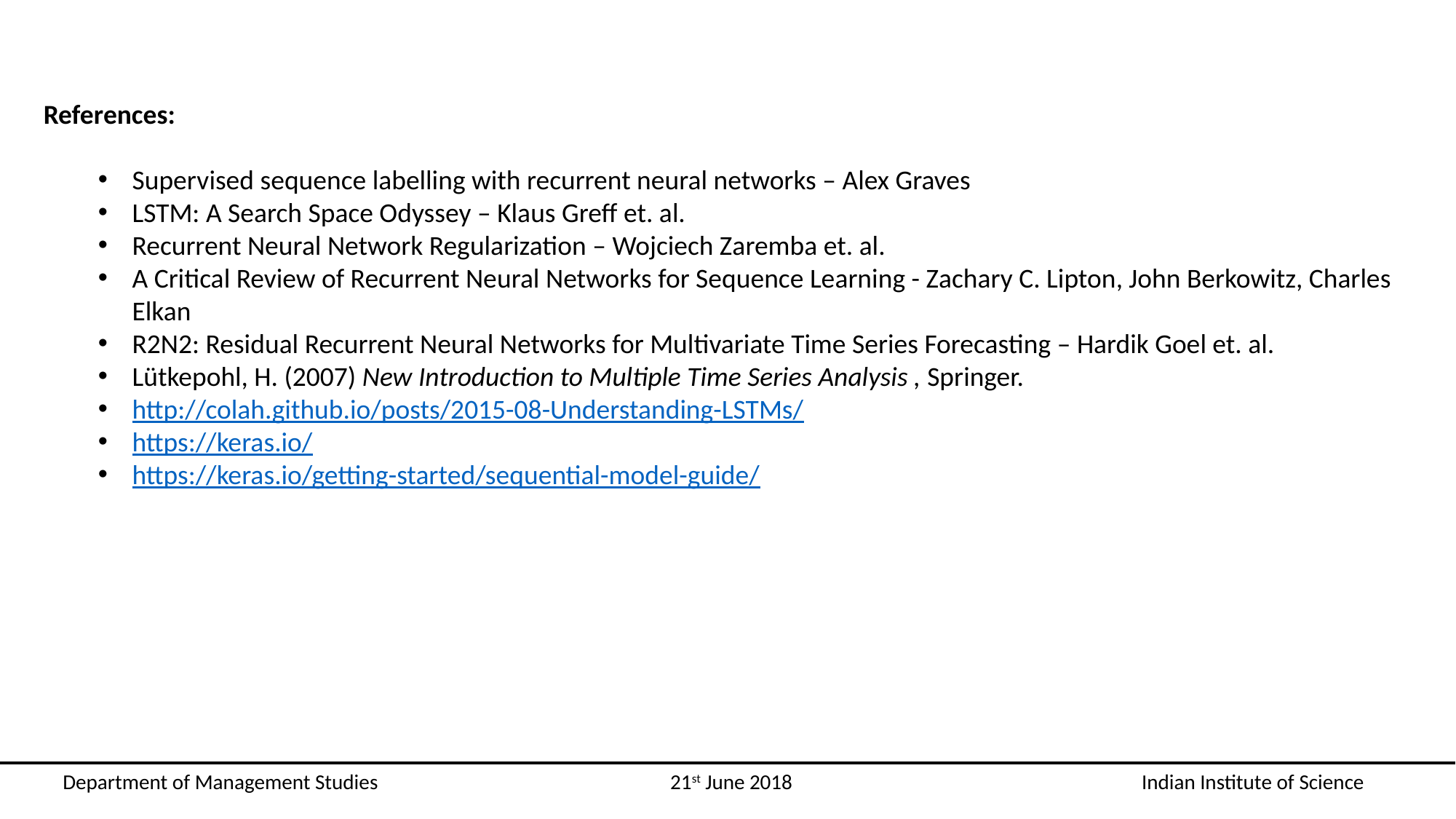

#
References:

Supervised sequence labelling with recurrent neural networks – Alex Graves
LSTM: A Search Space Odyssey – Klaus Greff et. al.
Recurrent Neural Network Regularization – Wojciech Zaremba et. al.
A Critical Review of Recurrent Neural Networks for Sequence Learning - Zachary C. Lipton, John Berkowitz, Charles Elkan
R2N2: Residual Recurrent Neural Networks for Multivariate Time Series Forecasting – Hardik Goel et. al.
Lütkepohl, H. (2007) New Introduction to Multiple Time Series Analysis , Springer.
http://colah.github.io/posts/2015-08-Understanding-LSTMs/
https://keras.io/
https://keras.io/getting-started/sequential-model-guide/

           Department of Management Studies 			 21st June 2018                                                                          Indian Institute of Science